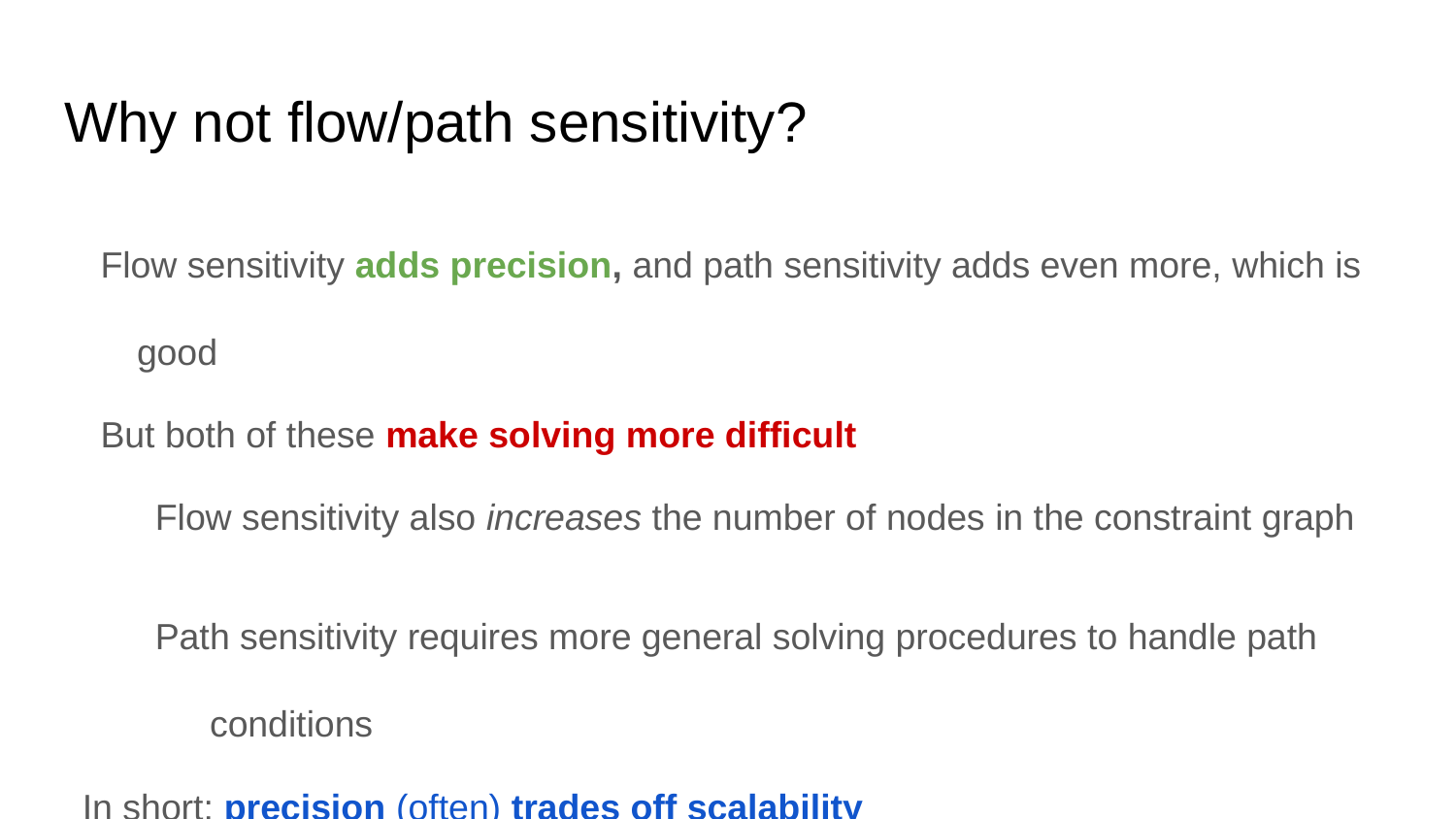

# Why not flow/path sensitivity?
Flow sensitivity adds precision, and path sensitivity adds even more, which is good
But both of these make solving more difficult
Flow sensitivity also increases the number of nodes in the constraint graph
Path sensitivity requires more general solving procedures to handle path conditions
In short: precision (often) trades off scalability
Ultimately, limits the size of programs we can analyze